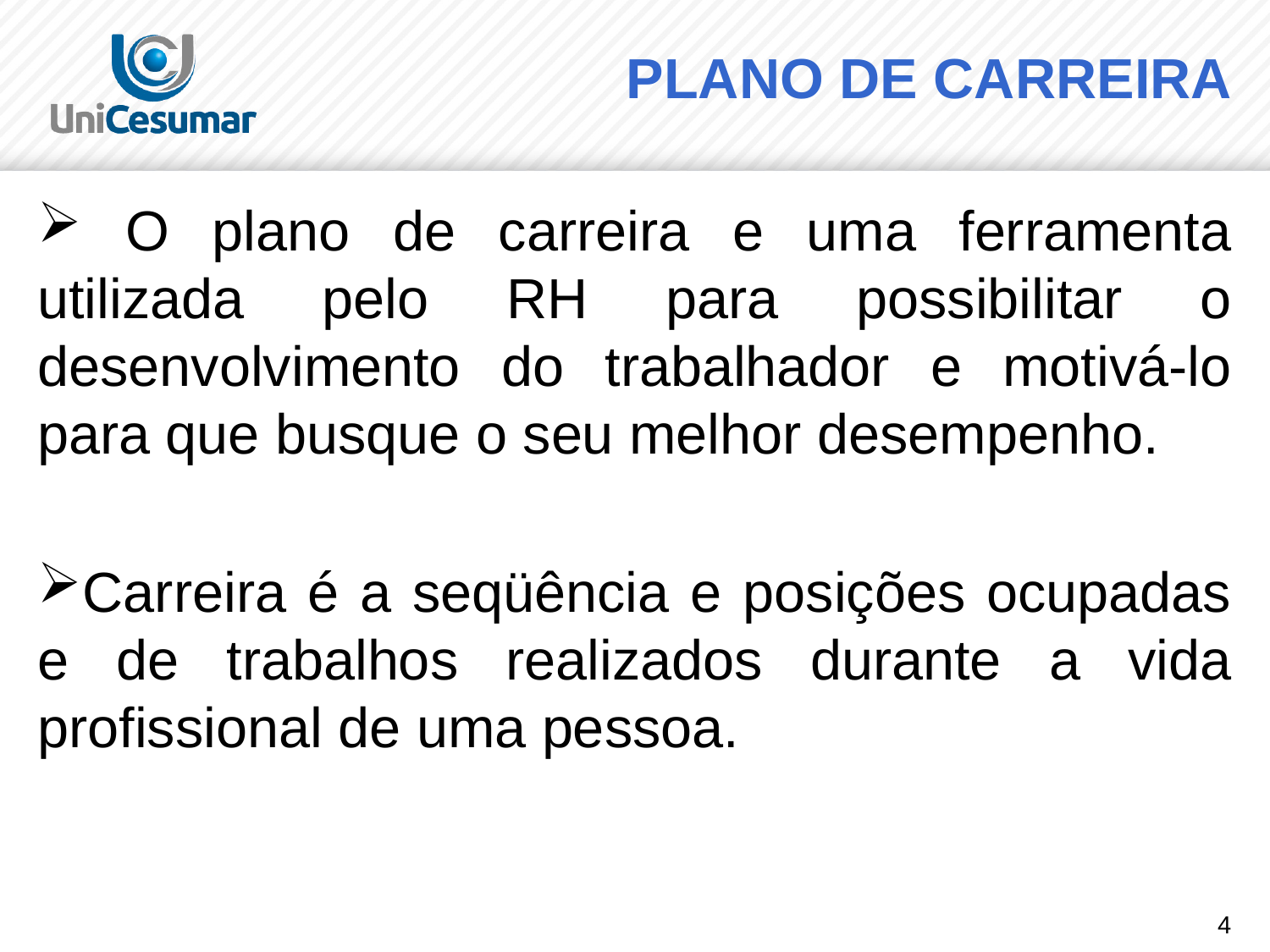

# PLANO DE CARREIRA
 O plano de carreira e uma ferramenta utilizada pelo RH para possibilitar o desenvolvimento do trabalhador e motivá-lo para que busque o seu melhor desempenho.

Carreira é a seqüência e posições ocupadas e de trabalhos realizados durante a vida profissional de uma pessoa.